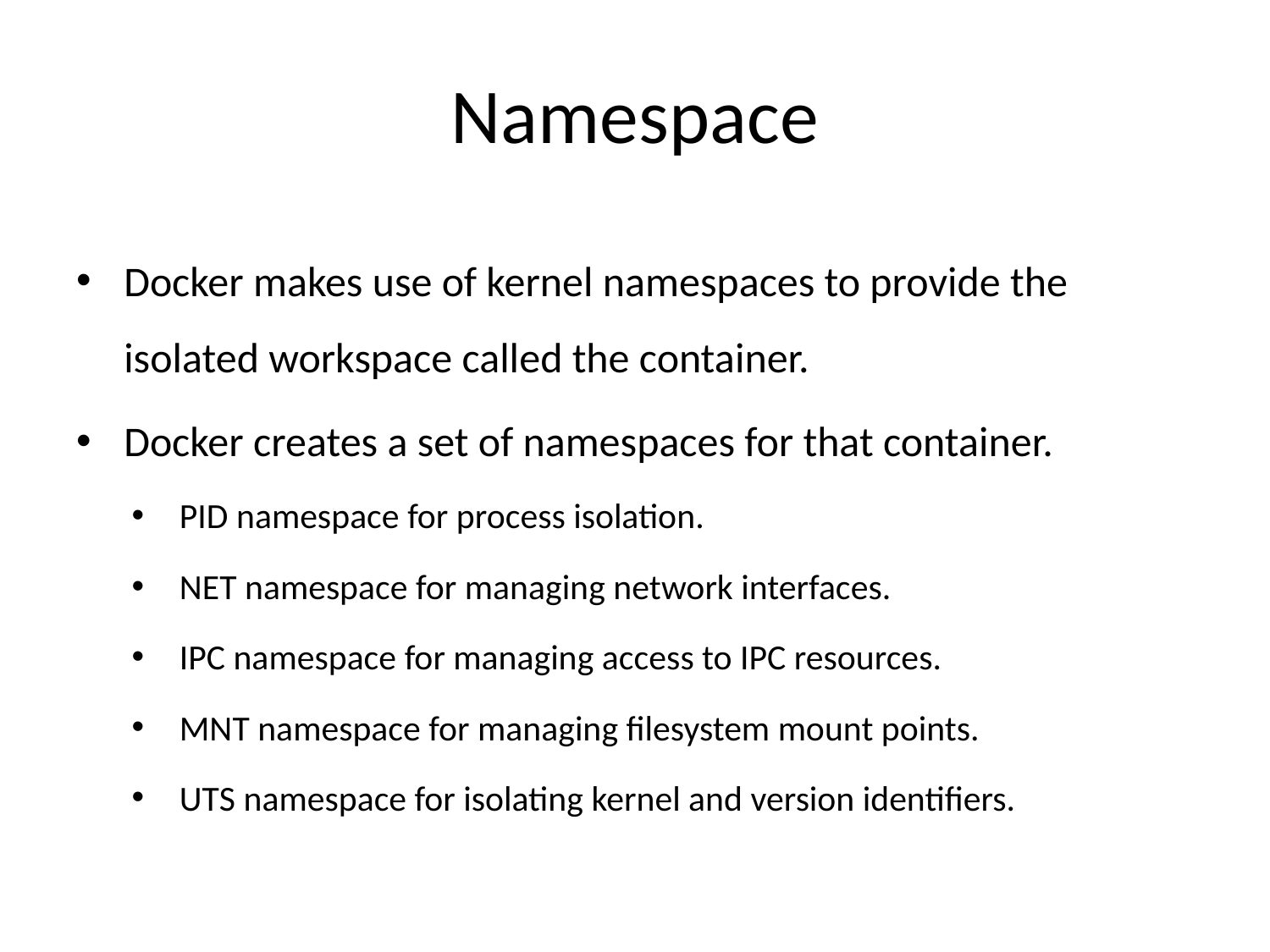

# Namespace
Docker makes use of kernel namespaces to provide the isolated workspace called the container.
Docker creates a set of namespaces for that container.
PID namespace for process isolation.
NET namespace for managing network interfaces.
IPC namespace for managing access to IPC resources.
MNT namespace for managing filesystem mount points.
UTS namespace for isolating kernel and version identifiers.